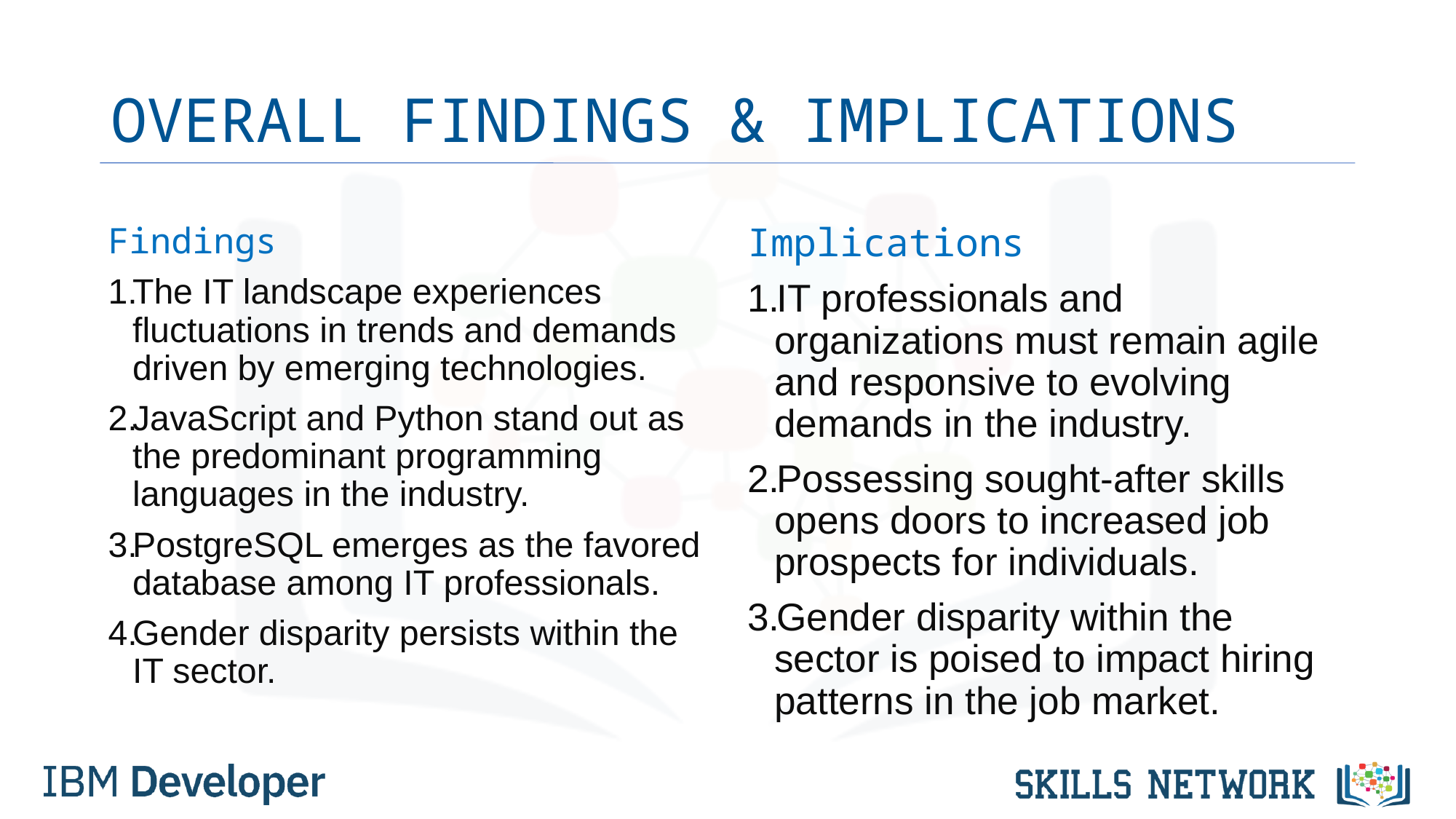

# OVERALL FINDINGS & IMPLICATIONS
Findings
The IT landscape experiences fluctuations in trends and demands driven by emerging technologies.
JavaScript and Python stand out as the predominant programming languages in the industry.
PostgreSQL emerges as the favored database among IT professionals.
Gender disparity persists within the IT sector.

Implications
IT professionals and organizations must remain agile and responsive to evolving demands in the industry.
Possessing sought-after skills opens doors to increased job prospects for individuals.
Gender disparity within the sector is poised to impact hiring patterns in the job market.